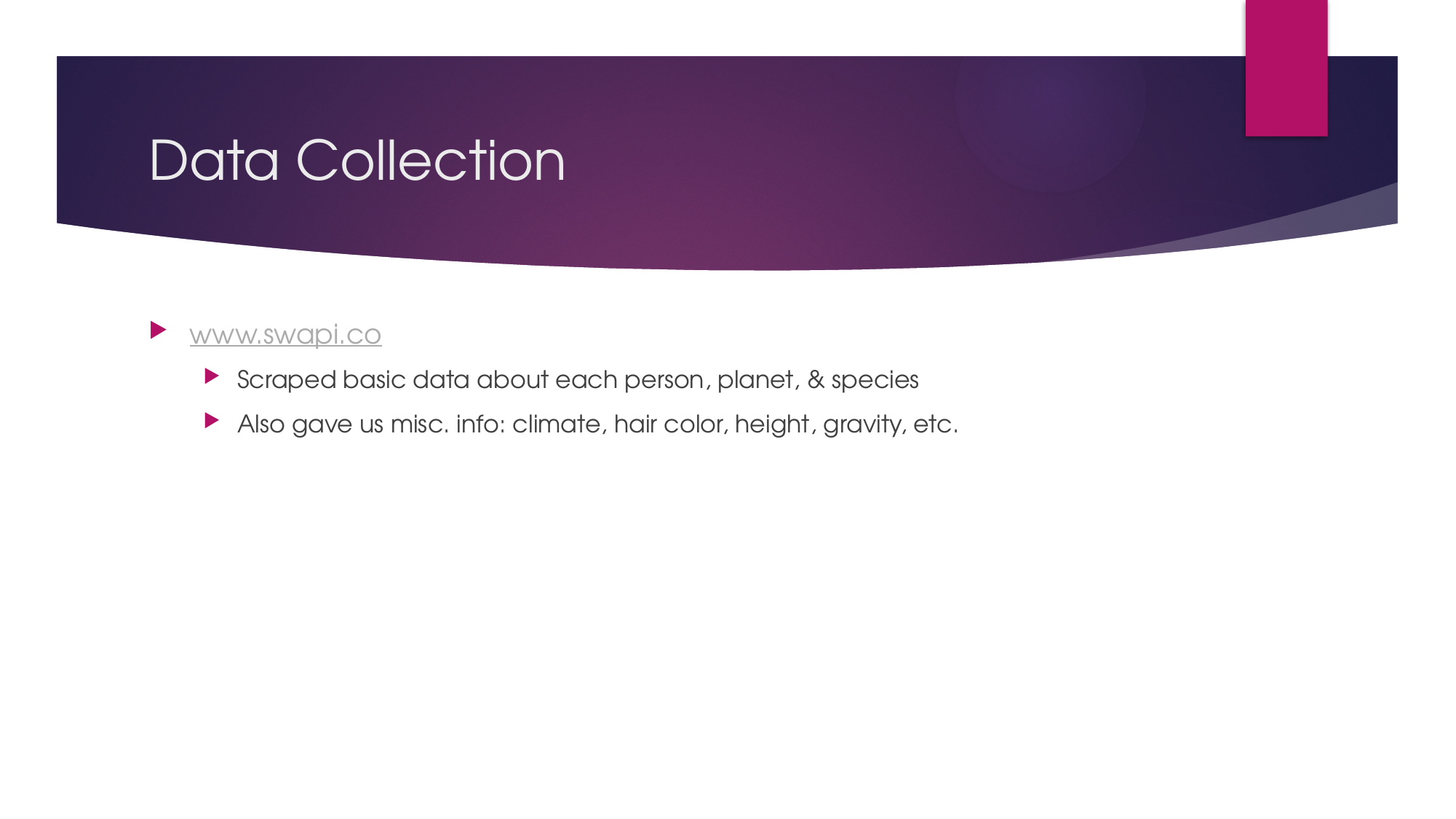

# Data Collection
www.swapi.co
Scraped basic data about each person, planet, & species
Also gave us misc. info: climate, hair color, height, gravity, etc.